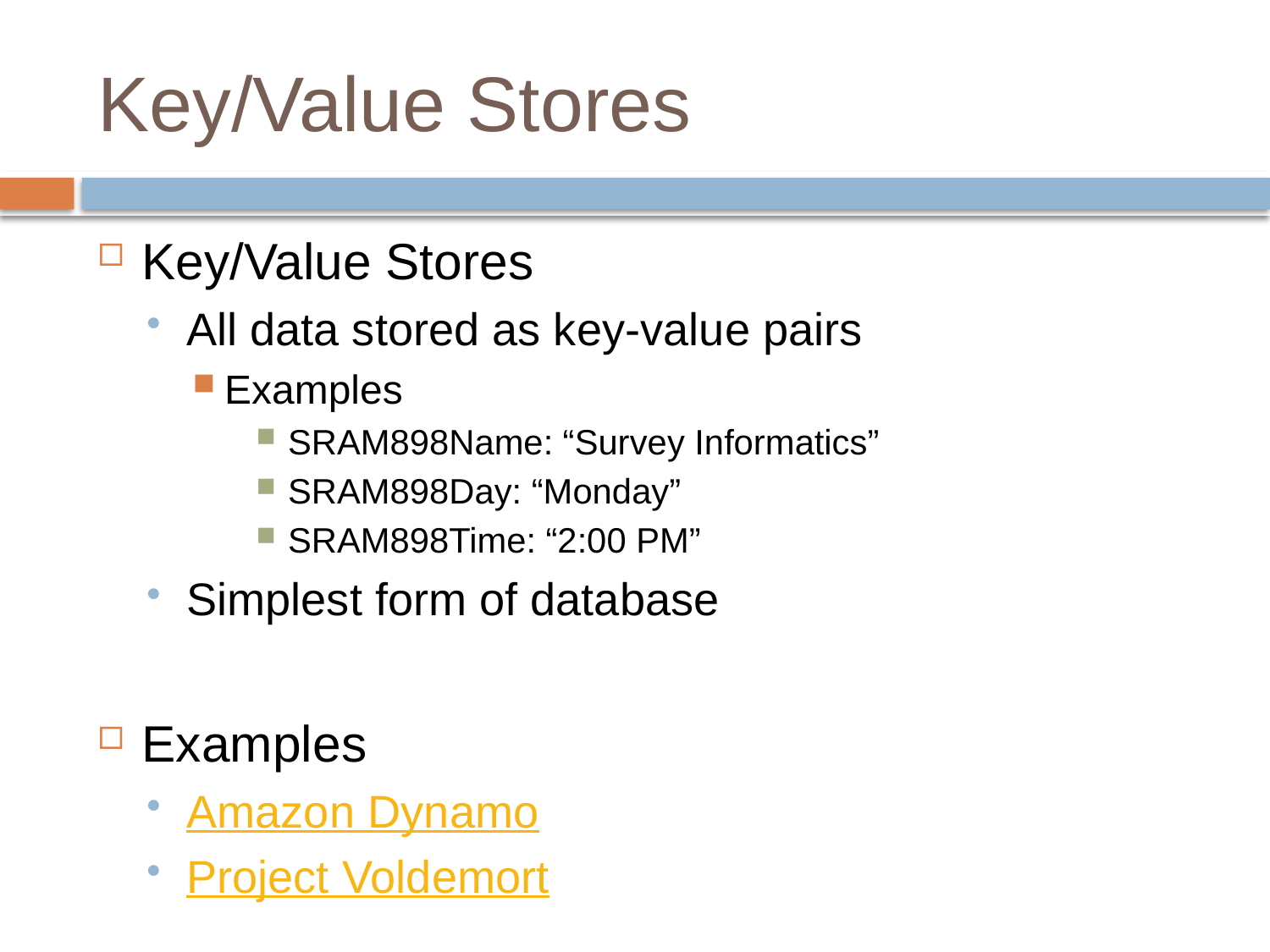

# Key/Value Stores
Key/Value Stores
All data stored as key-value pairs
Examples
SRAM898Name: “Survey Informatics”
SRAM898Day: “Monday”
SRAM898Time: “2:00 PM”
Simplest form of database

Examples
Amazon Dynamo
Project Voldemort